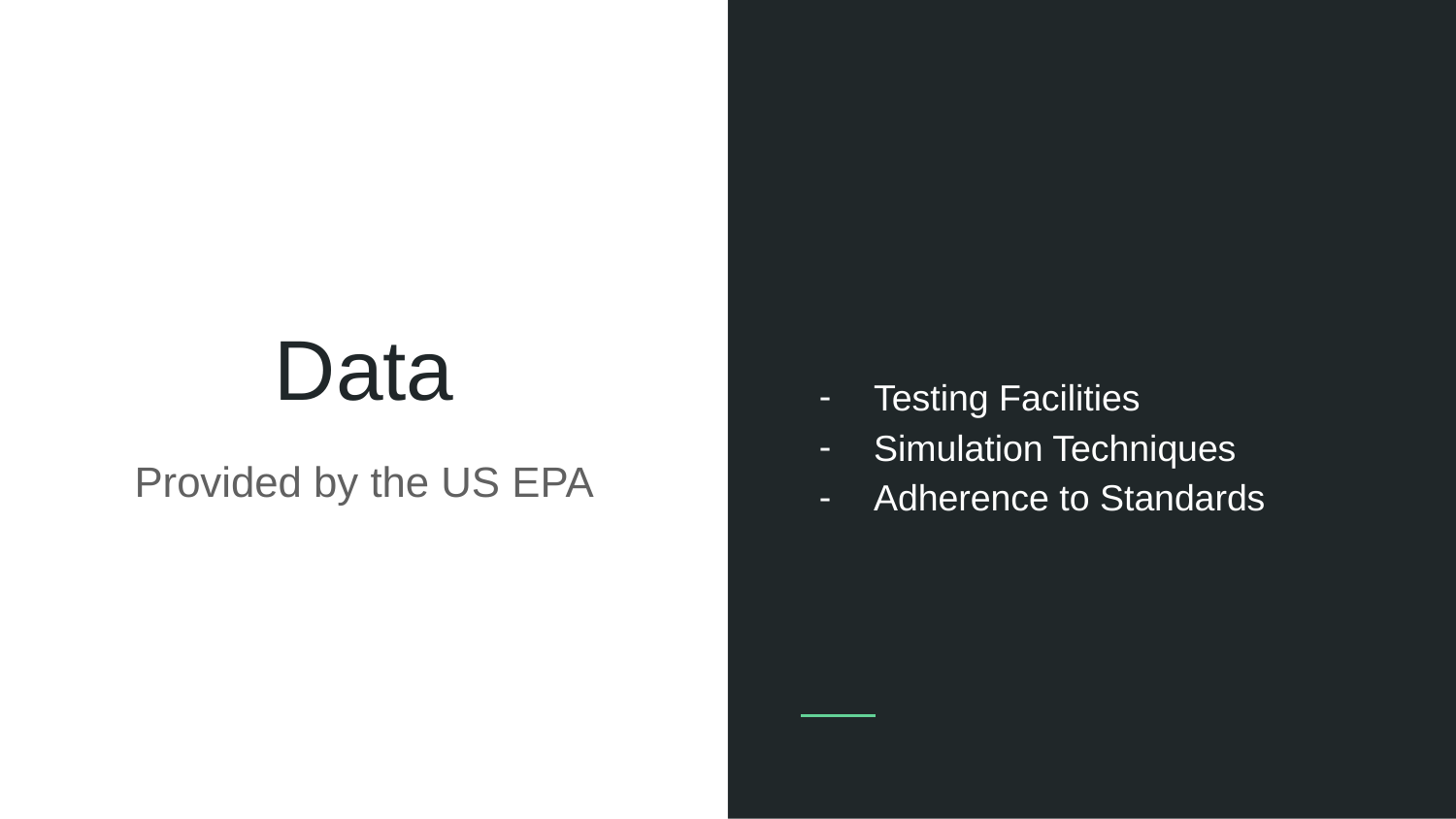

Testing Facilities
Simulation Techniques
Adherence to Standards
# Data
Provided by the US EPA